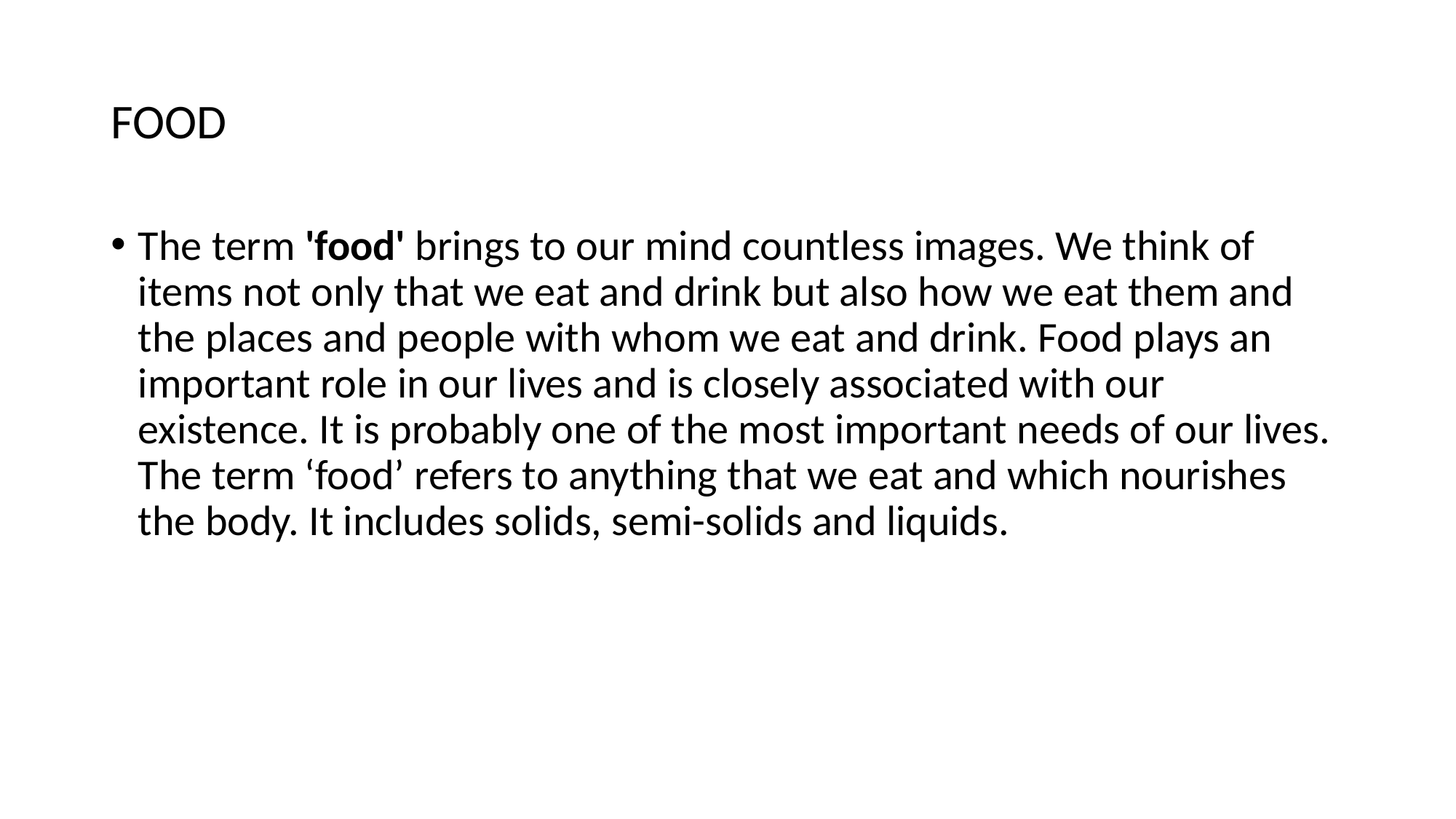

# FOOD
The term 'food' brings to our mind countless images. We think of items not only that we eat and drink but also how we eat them and the places and people with whom we eat and drink. Food plays an important role in our lives and is closely associated with our existence. It is probably one of the most important needs of our lives. The term ‘food’ refers to anything that we eat and which nourishes the body. It includes solids, semi-solids and liquids.